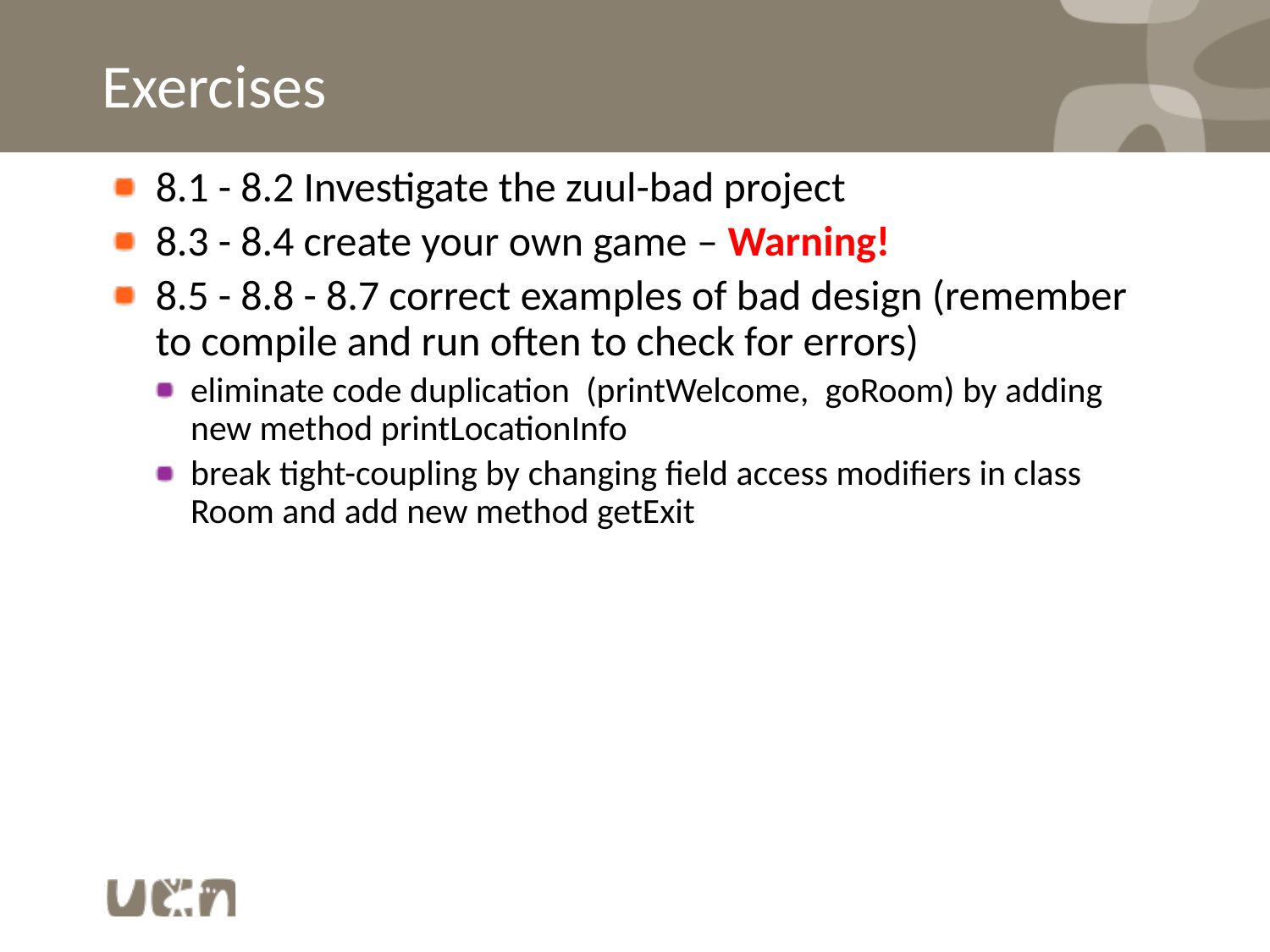

# Exercises
8.1 - 8.2 Investigate the zuul-bad project
8.3 - 8.4 create your own game – Warning!
8.5 - 8.8 - 8.7 correct examples of bad design (remember to compile and run often to check for errors)
eliminate code duplication  (printWelcome,  goRoom) by adding new method printLocationInfo
break tight-coupling by changing field access modifiers in class Room and add new method getExit